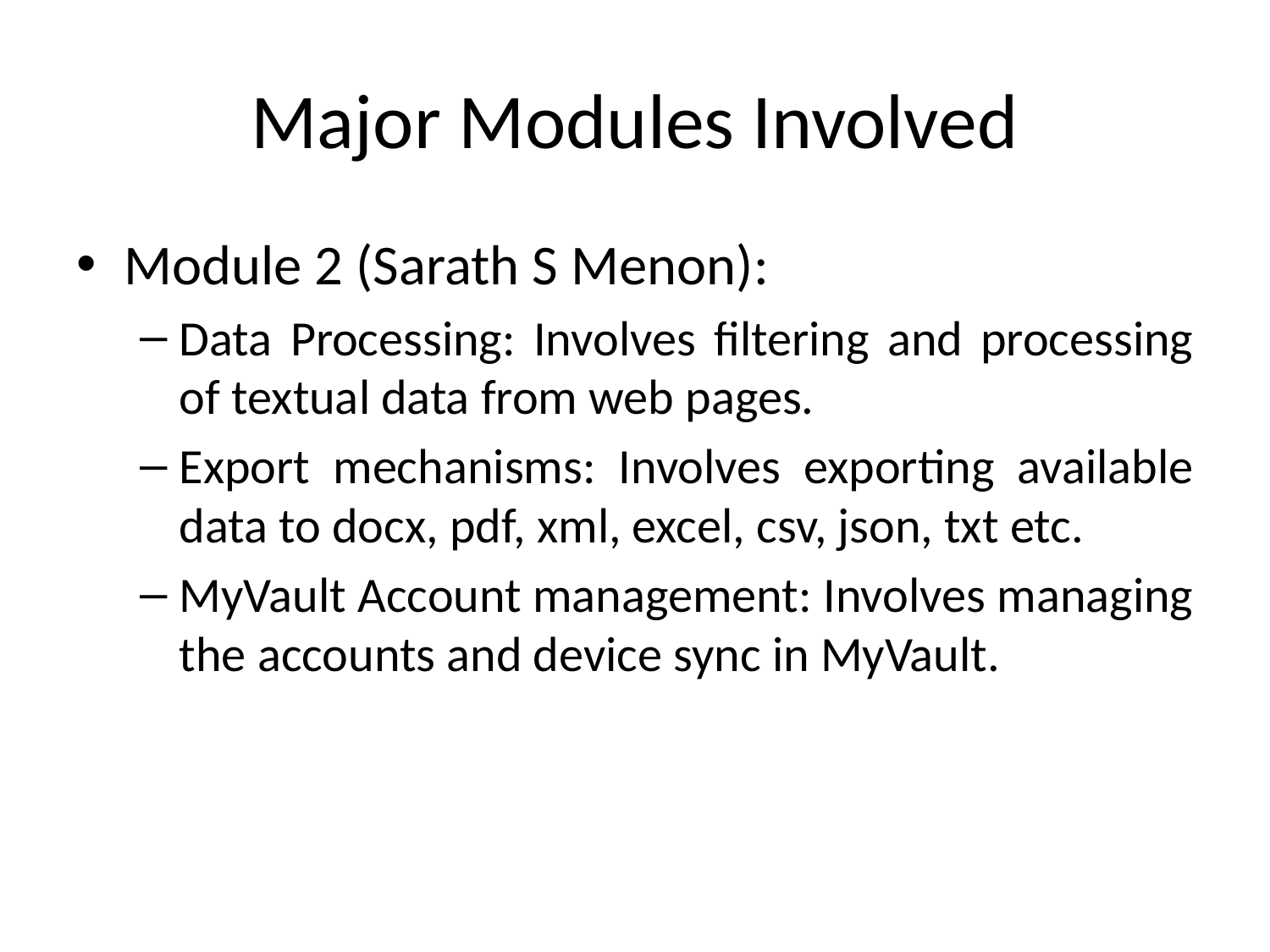

# Major Modules Involved
Module 2 (Sarath S Menon):
Data Processing: Involves filtering and processing of textual data from web pages.
Export mechanisms: Involves exporting available data to docx, pdf, xml, excel, csv, json, txt etc.
MyVault Account management: Involves managing the accounts and device sync in MyVault.